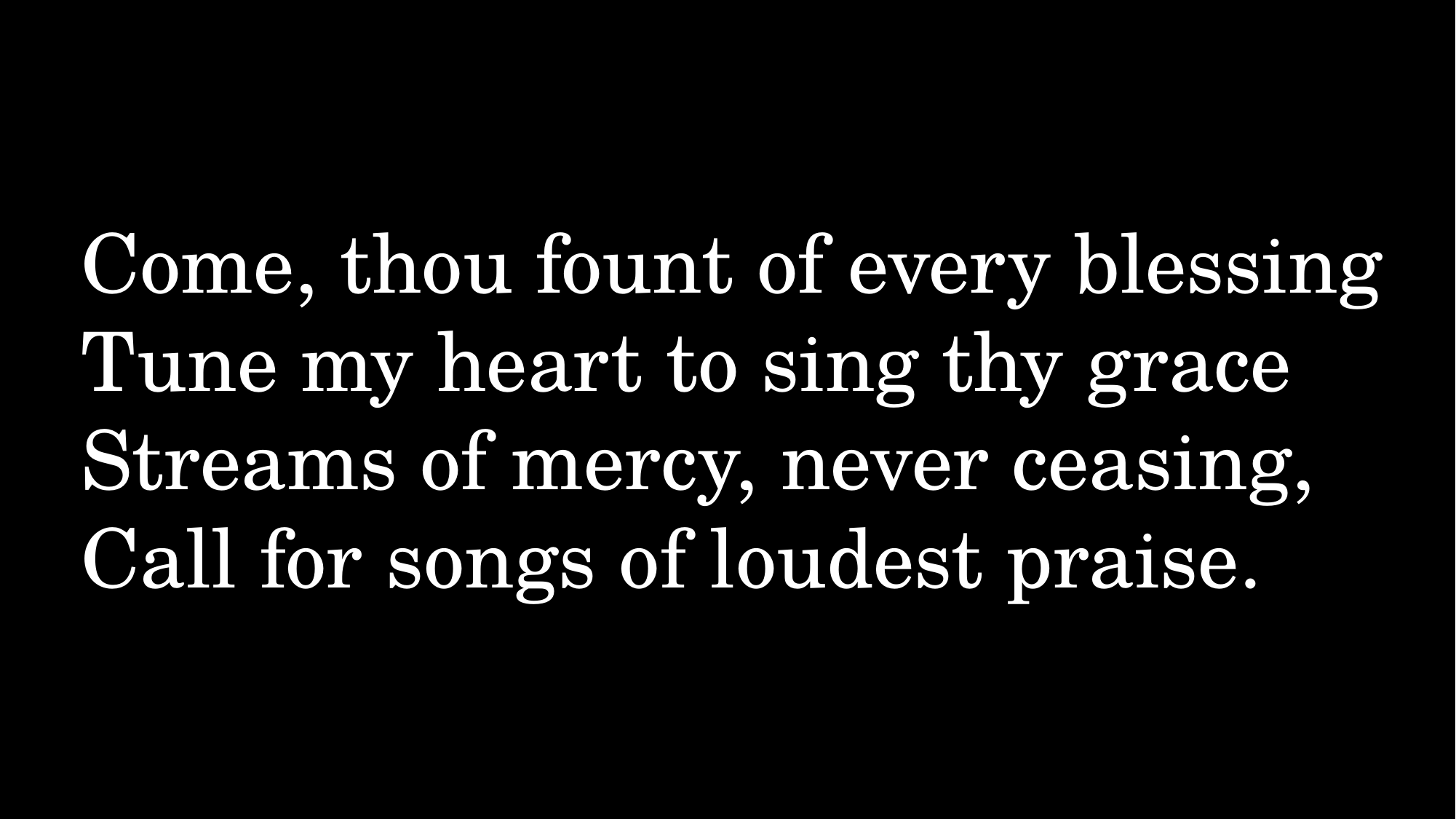

Come, thou fount of every blessing
Tune my heart to sing thy grace
Streams of mercy, never ceasing,
Call for songs of loudest praise.